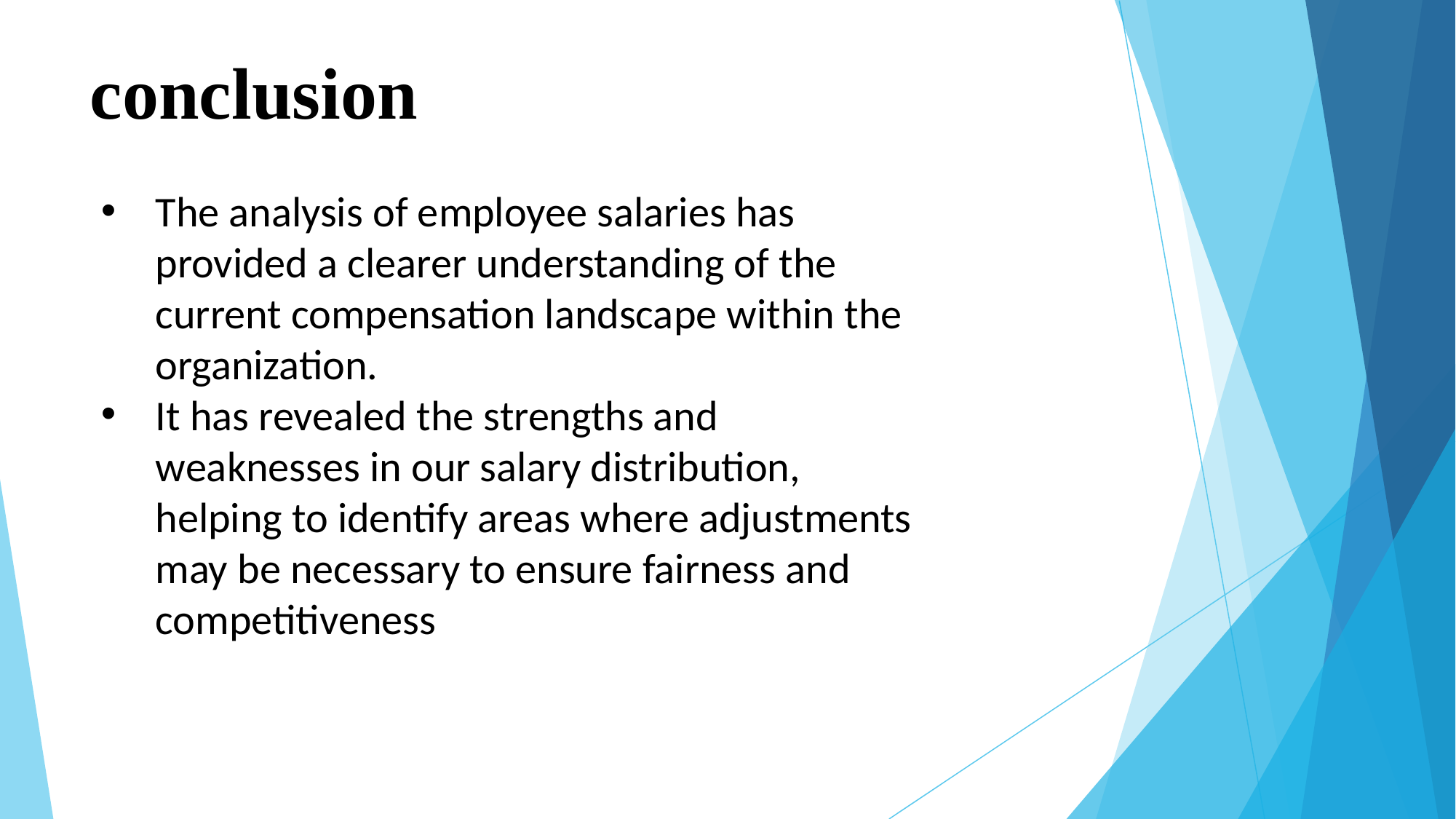

# conclusion
The analysis of employee salaries has provided a clearer understanding of the current compensation landscape within the organization.
It has revealed the strengths and weaknesses in our salary distribution, helping to identify areas where adjustments may be necessary to ensure fairness and competitiveness